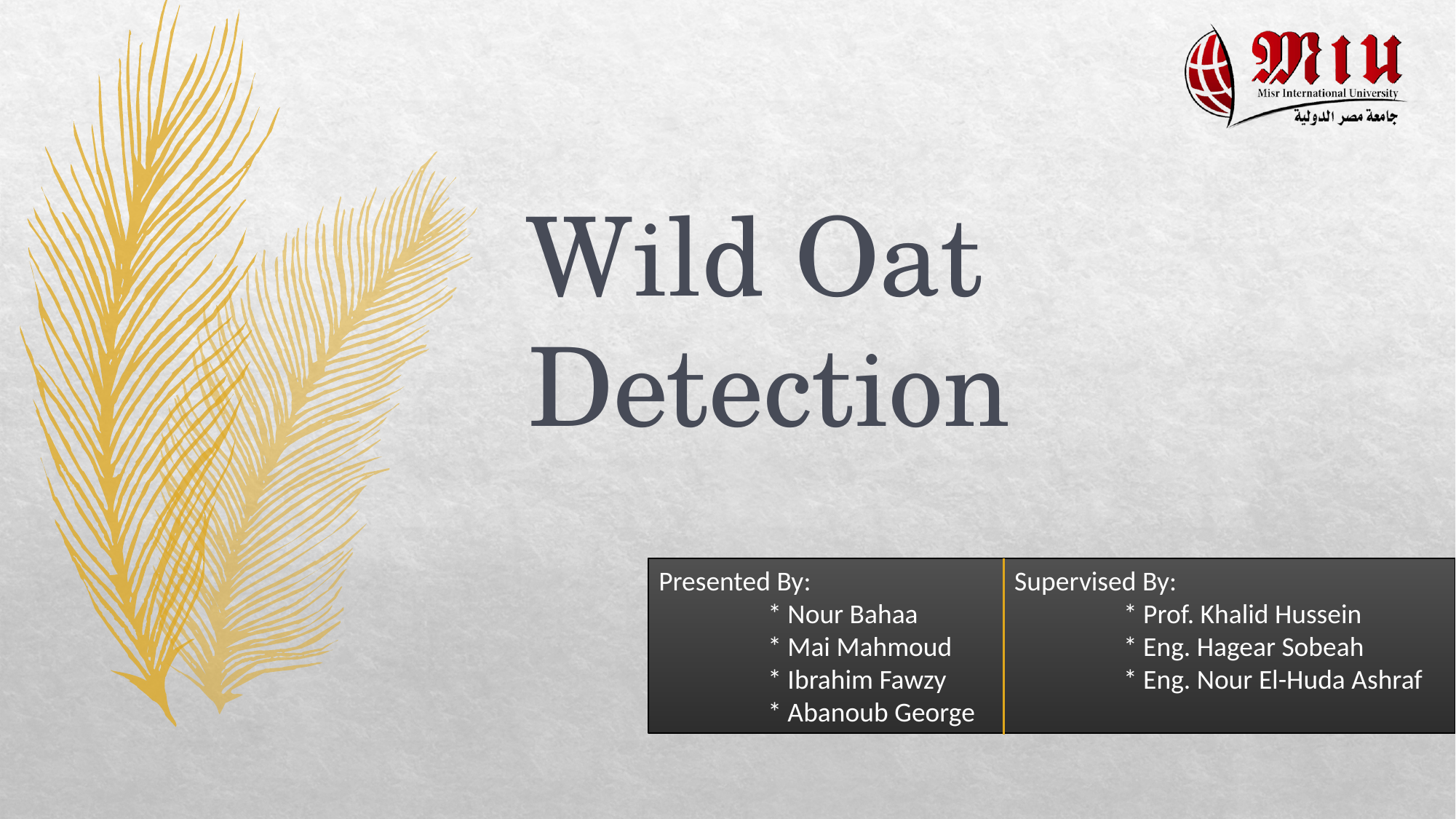

# Wild Oat Detection
Presented By:
	* Nour Bahaa
	* Mai Mahmoud
	* Ibrahim Fawzy
	* Abanoub George
Supervised By:
	* Prof. Khalid Hussein
	* Eng. Hagear Sobeah
	* Eng. Nour El-Huda Ashraf